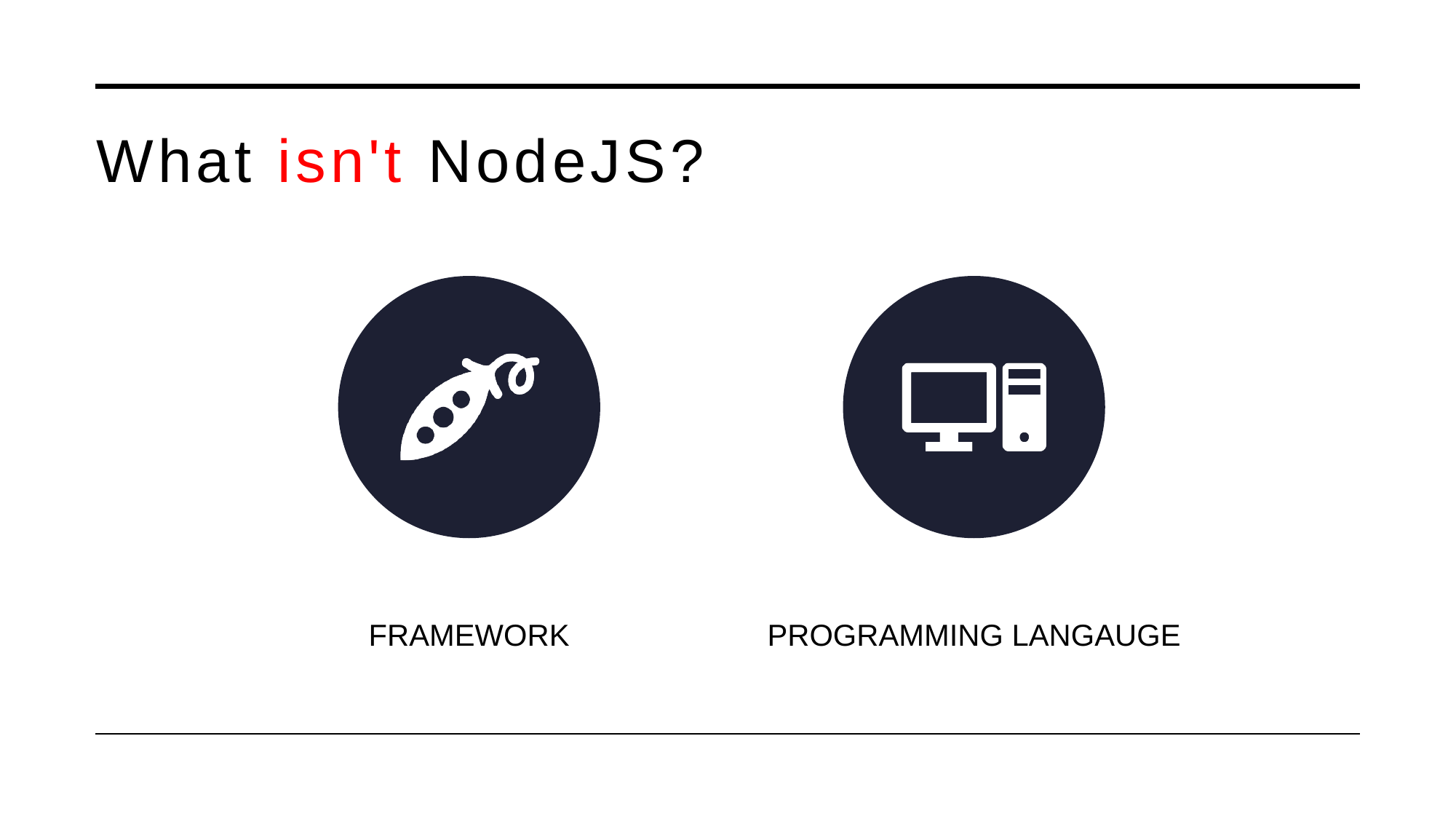

# What isn't NodeJS?
Framework
Programming Langauge